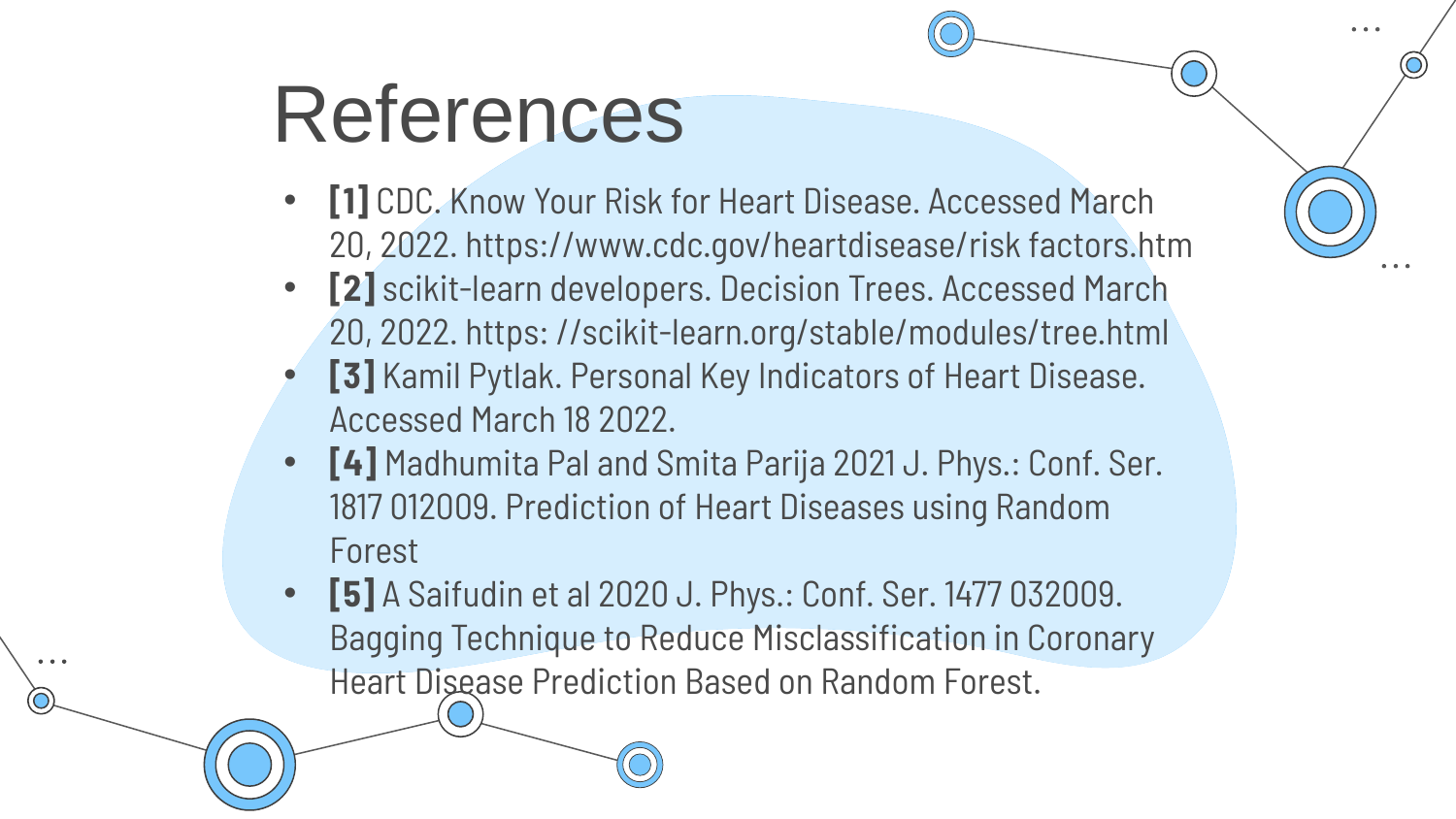

# References
[1] CDC. Know Your Risk for Heart Disease. Accessed March 20, 2022. https://www.cdc.gov/heartdisease/risk factors.htm
[2] scikit-learn developers. Decision Trees. Accessed March 20, 2022. https: //scikit-learn.org/stable/modules/tree.html
[3] Kamil Pytlak. Personal Key Indicators of Heart Disease. Accessed March 18 2022.
[4] Madhumita Pal and Smita Parija 2021 J. Phys.: Conf. Ser. 1817 012009. Prediction of Heart Diseases using Random Forest
[5] A Saifudin et al 2020 J. Phys.: Conf. Ser. 1477 032009. Bagging Technique to Reduce Misclassification in Coronary Heart Disease Prediction Based on Random Forest.